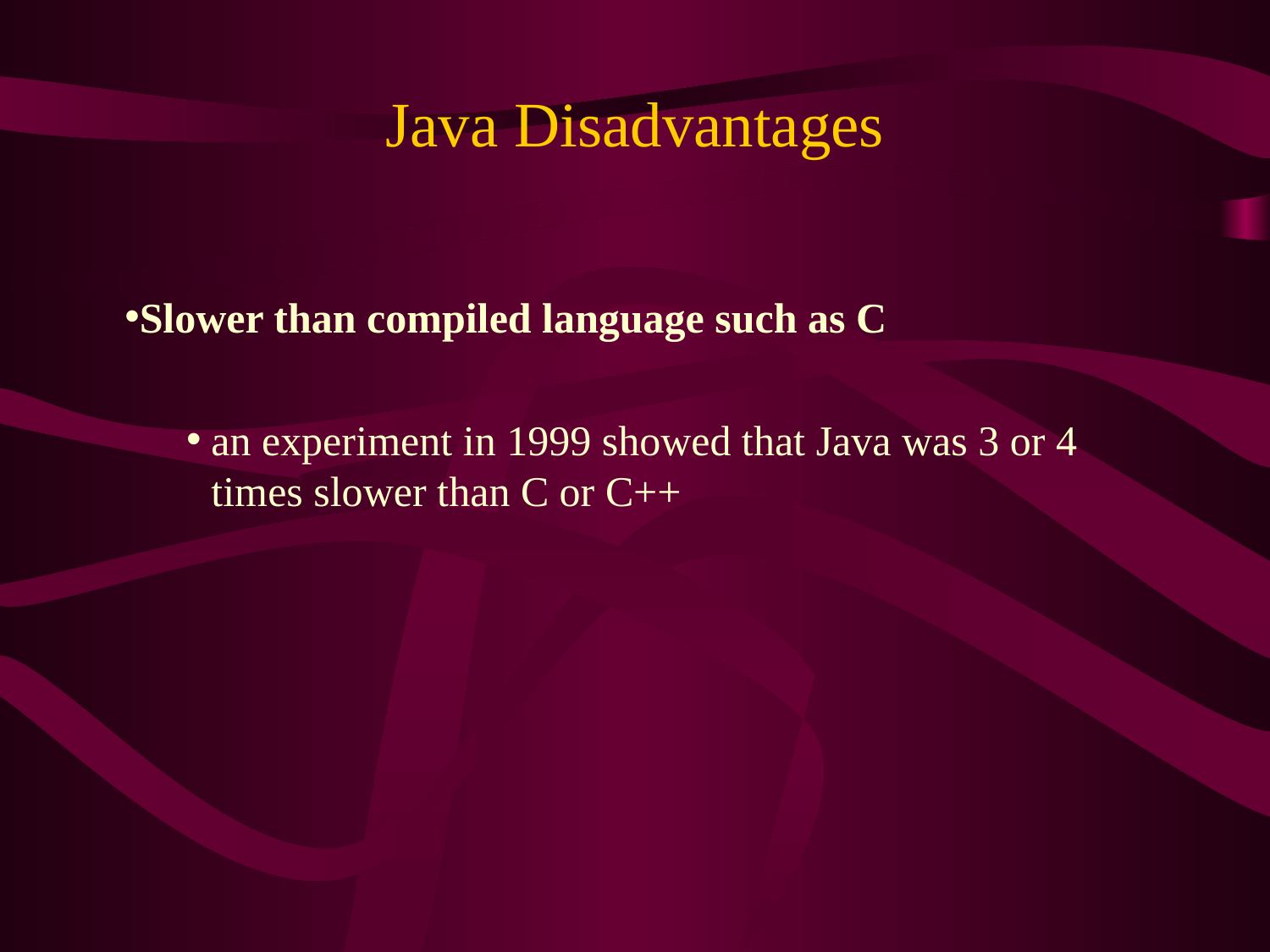

# Java Disadvantages

Slower than compiled language such as C

an experiment in 1999 showed that Java was 3 or 4 times slower than C or C++